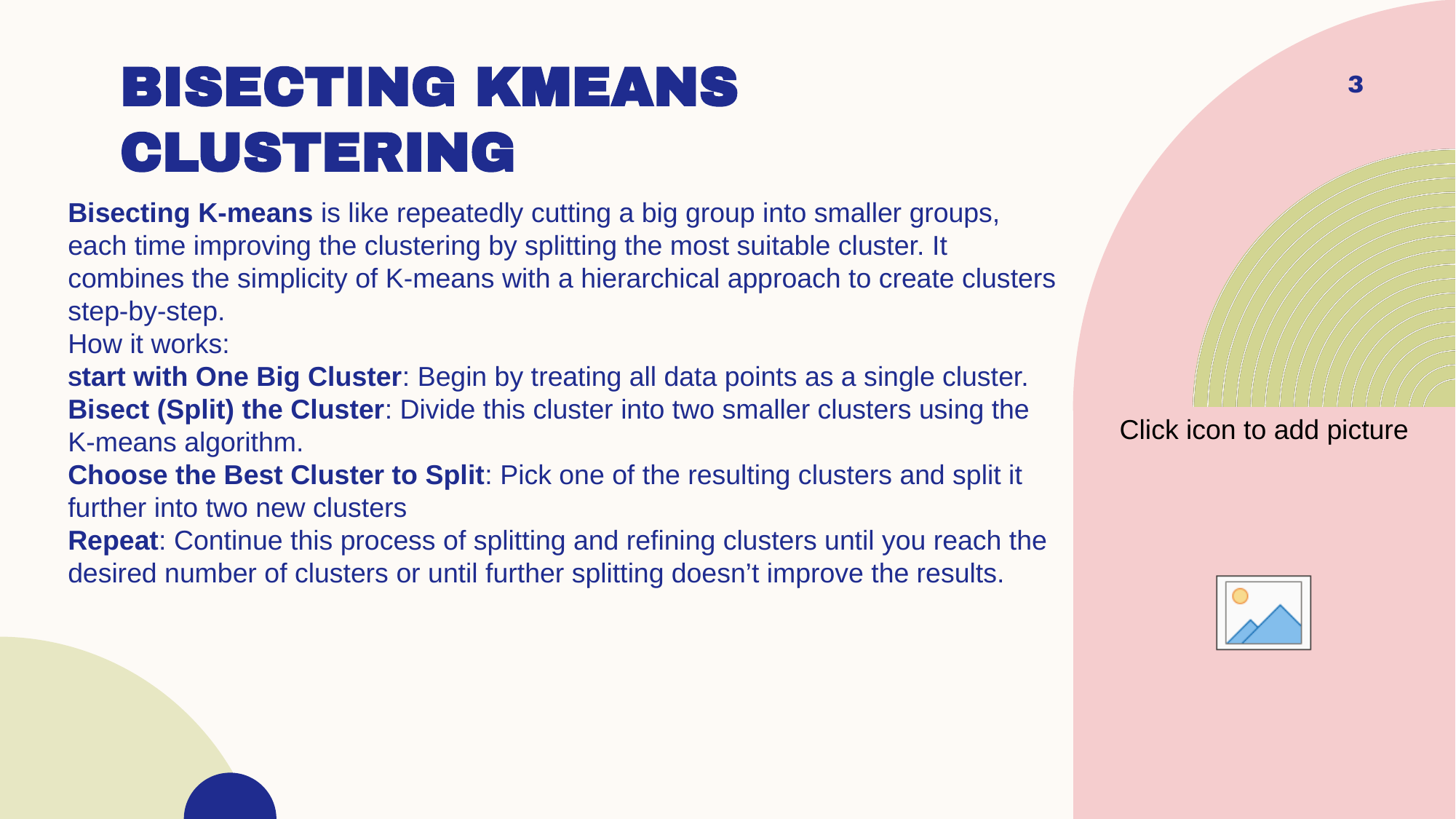

3
# Bisecting Kmeans clustering
Bisecting K-means is like repeatedly cutting a big group into smaller groups, each time improving the clustering by splitting the most suitable cluster. It combines the simplicity of K-means with a hierarchical approach to create clusters step-by-step.
How it works:
Start with One Big Cluster: Begin by treating all data points as a single cluster.
Bisect (Split) the Cluster: Divide this cluster into two smaller clusters using the K-means algorithm.
Choose the Best Cluster to Split: Pick one of the resulting clusters and split it further into two new clusters
Repeat: Continue this process of splitting and refining clusters until you reach the desired number of clusters or until further splitting doesn’t improve the results.